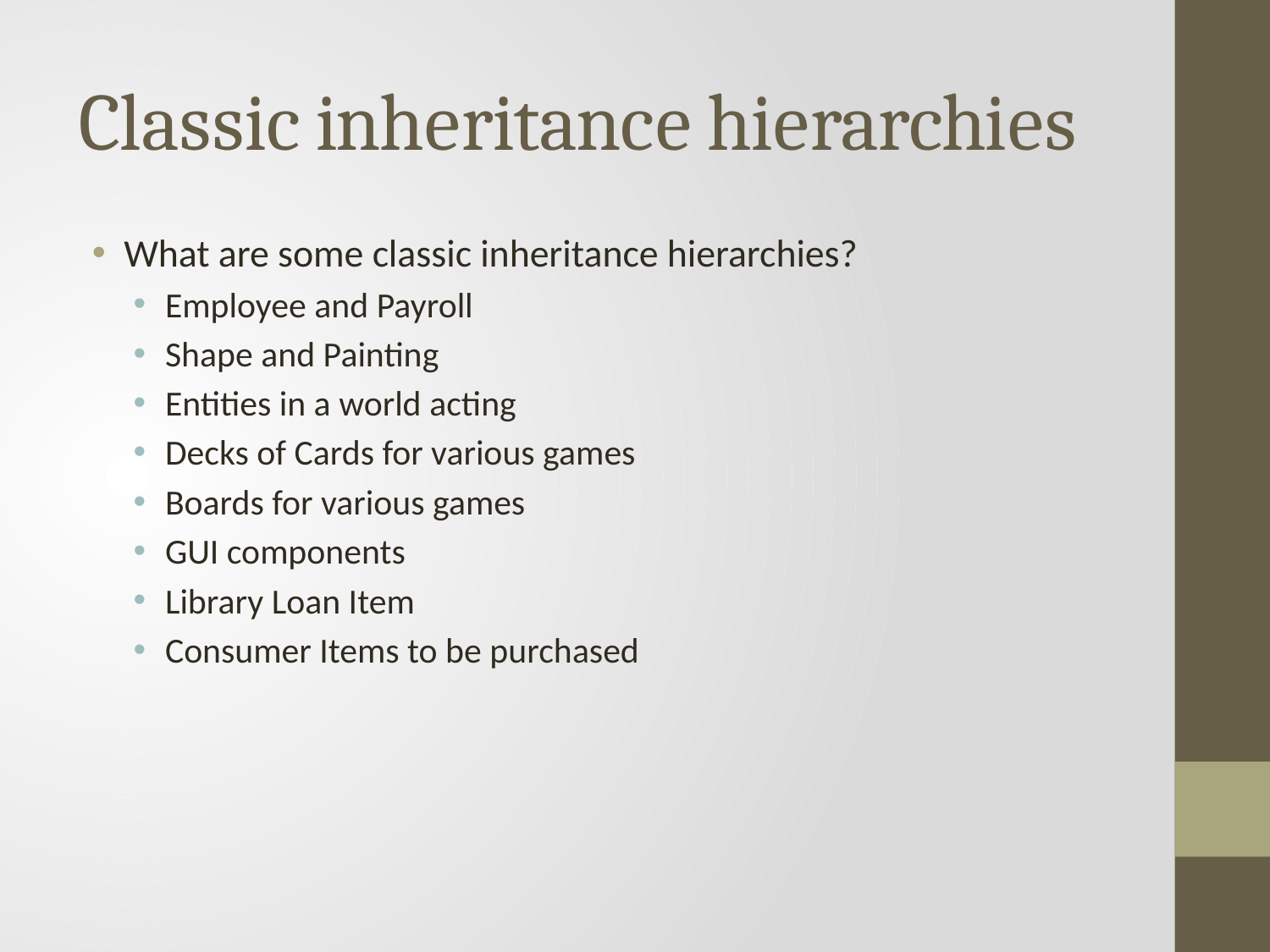

# Classic inheritance hierarchies
What are some classic inheritance hierarchies?
Employee and Payroll
Shape and Painting
Entities in a world acting
Decks of Cards for various games
Boards for various games
GUI components
Library Loan Item
Consumer Items to be purchased